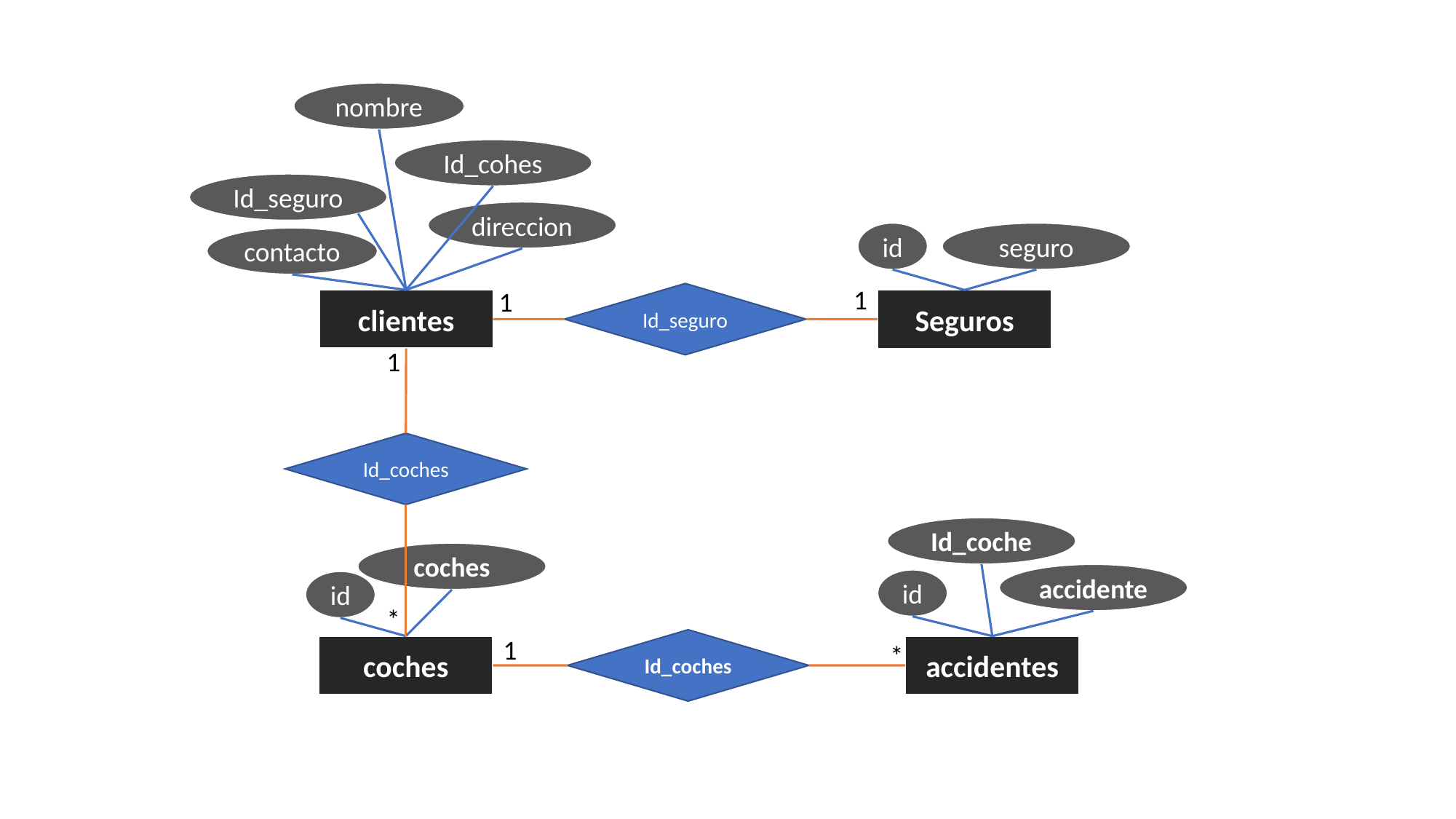

nombre
Id_cohes
Id_seguro
direccion
id
seguro
contacto
1
1
Id_seguro
clientes
Seguros
1
Id_coches
Id_coche
coches
accidente
id
id
*
1
*
Id_coches
coches
accidentes